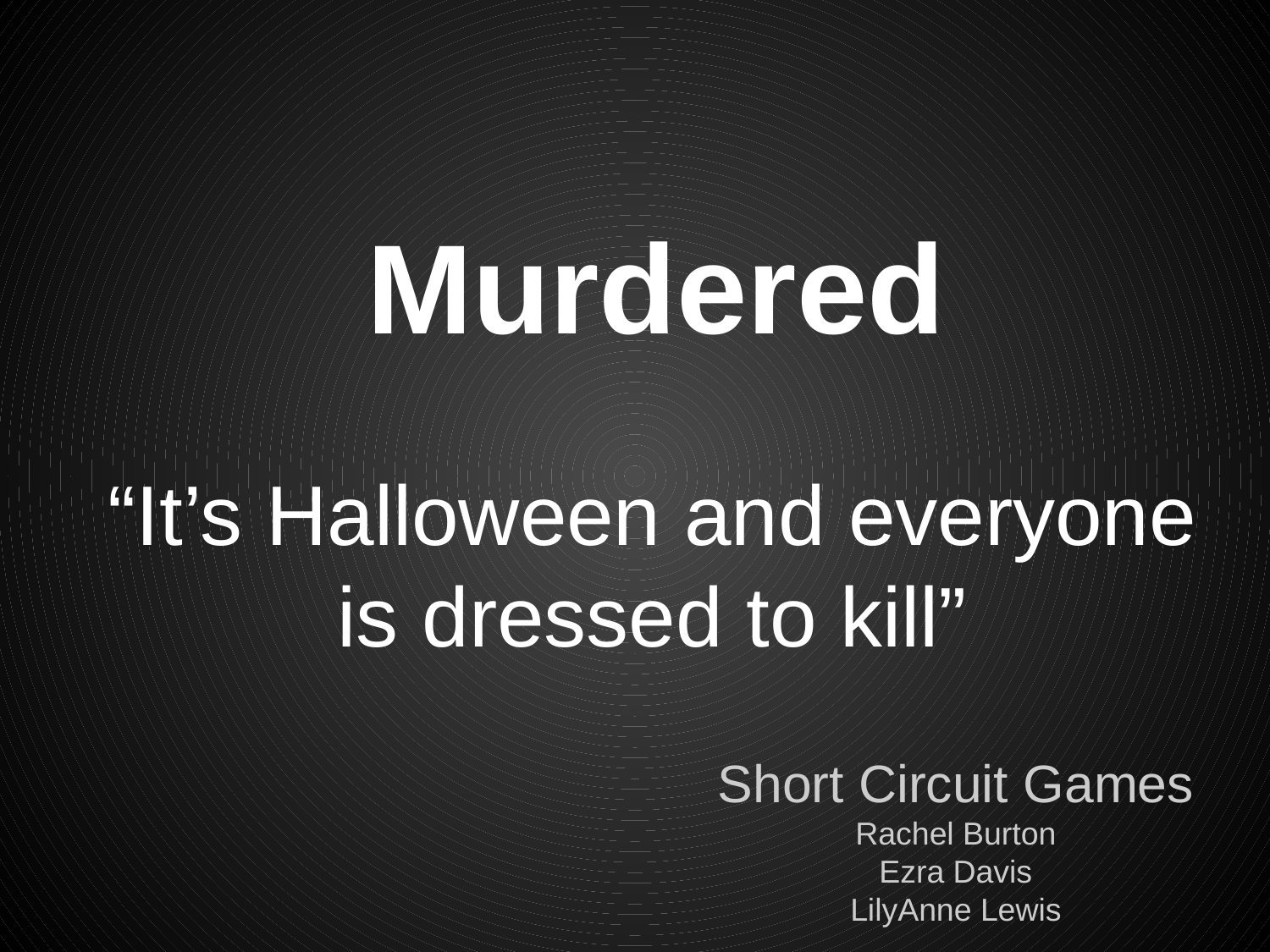

# Murdered
“It’s Halloween and everyone is dressed to kill”

Short Circuit Games
Rachel Burton
Ezra Davis
LilyAnne Lewis